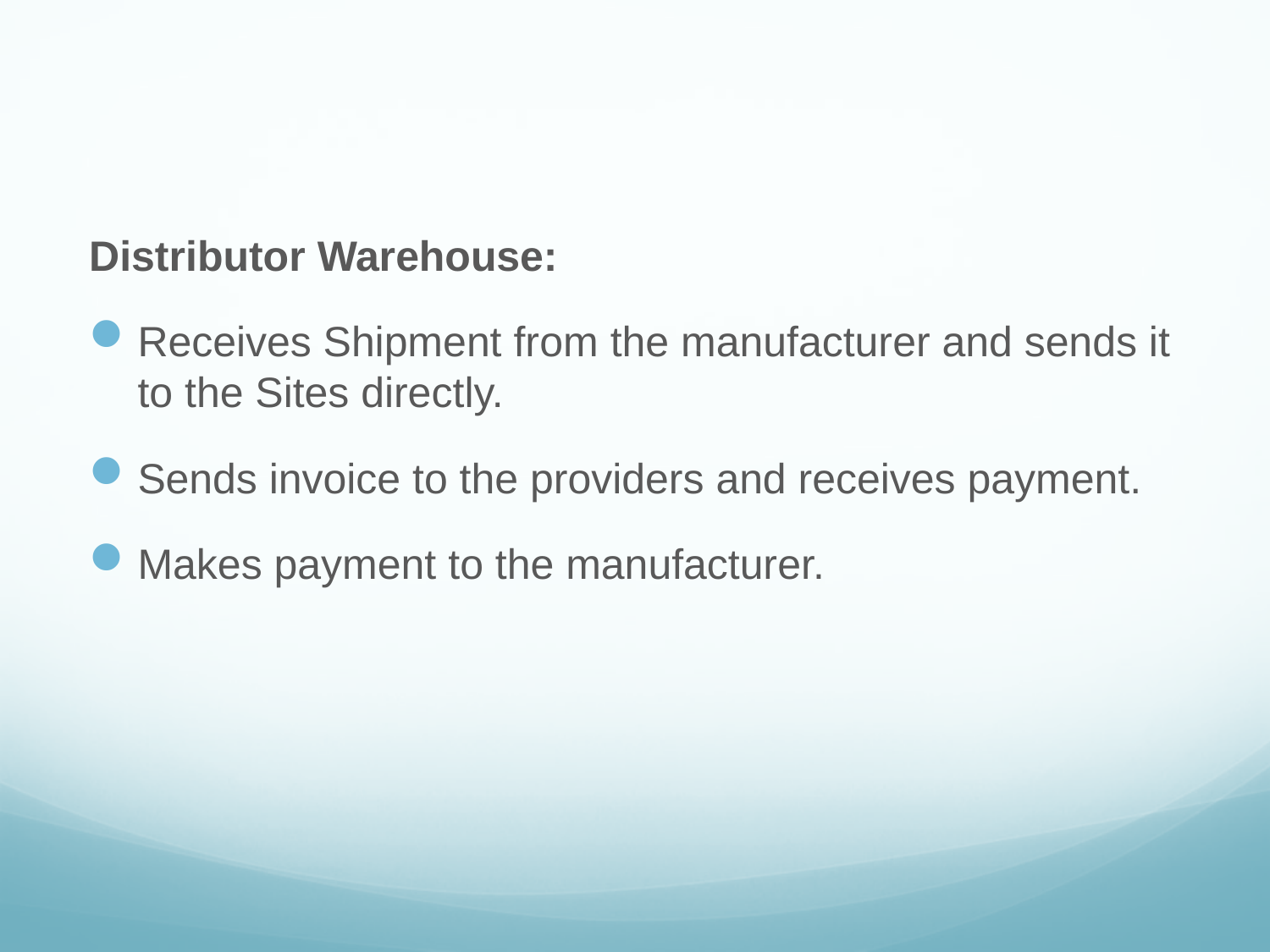

#
Distributor Warehouse:
Receives Shipment from the manufacturer and sends it to the Sites directly.
Sends invoice to the providers and receives payment.
Makes payment to the manufacturer.